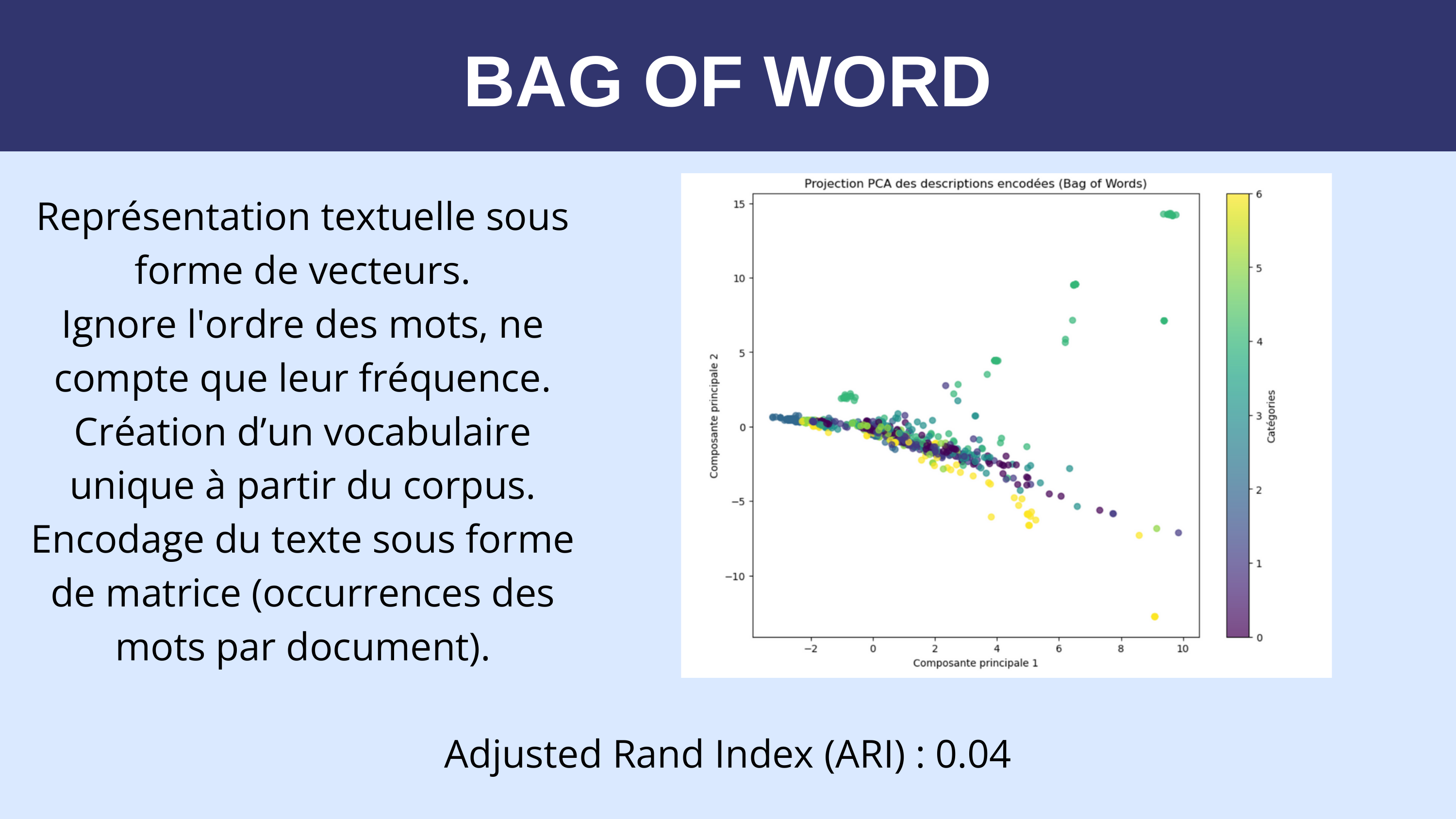

BAG OF WORD

Représentation textuelle sous forme de vecteurs.
Ignore l'ordre des mots, ne compte que leur fréquence.
Création d’un vocabulaire unique à partir du corpus.
Encodage du texte sous forme de matrice (occurrences des mots par document).
Adjusted Rand Index (ARI) : 0.04